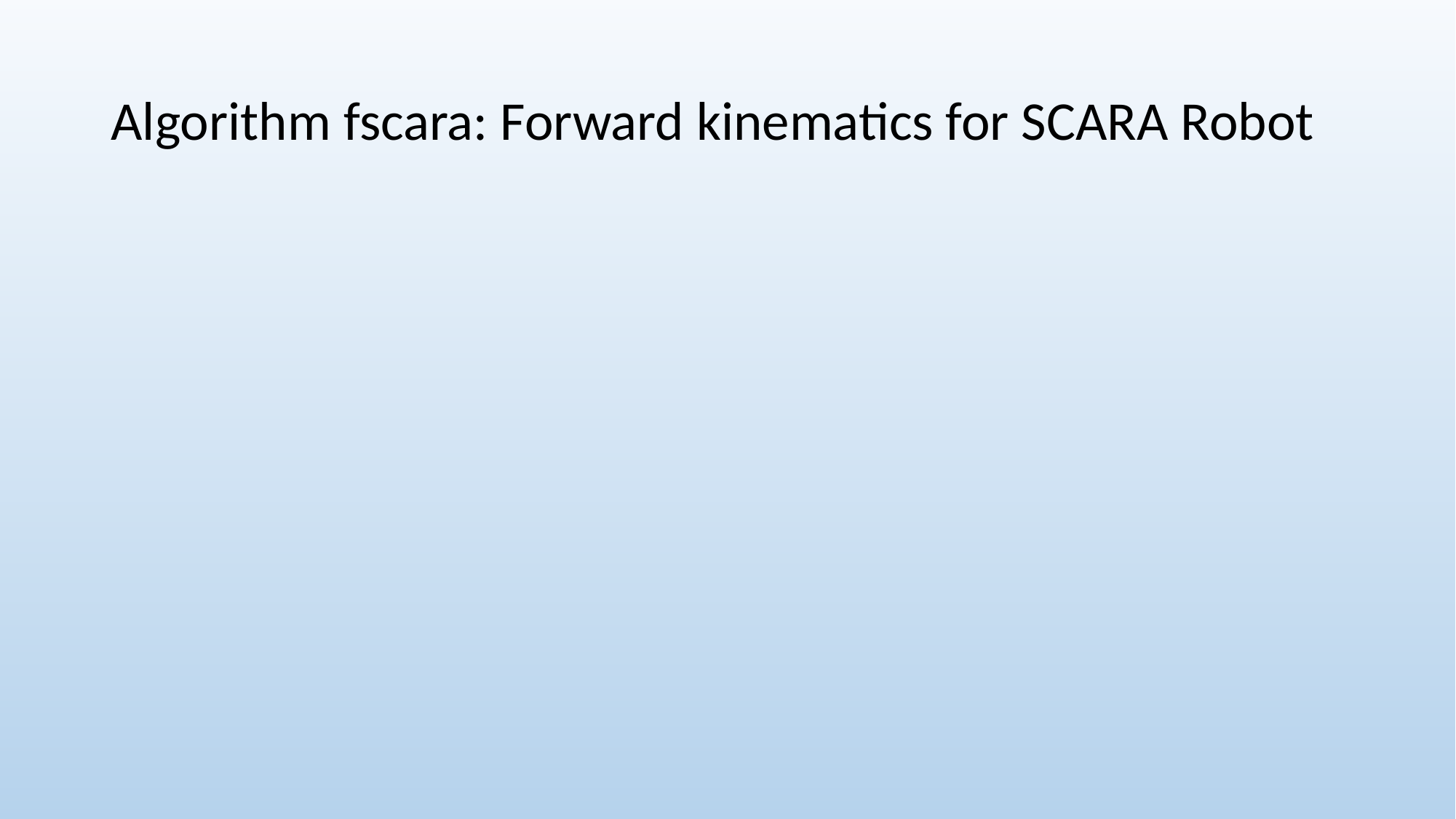

# Algorithm fscara: Forward kinematics for SCARA Robot